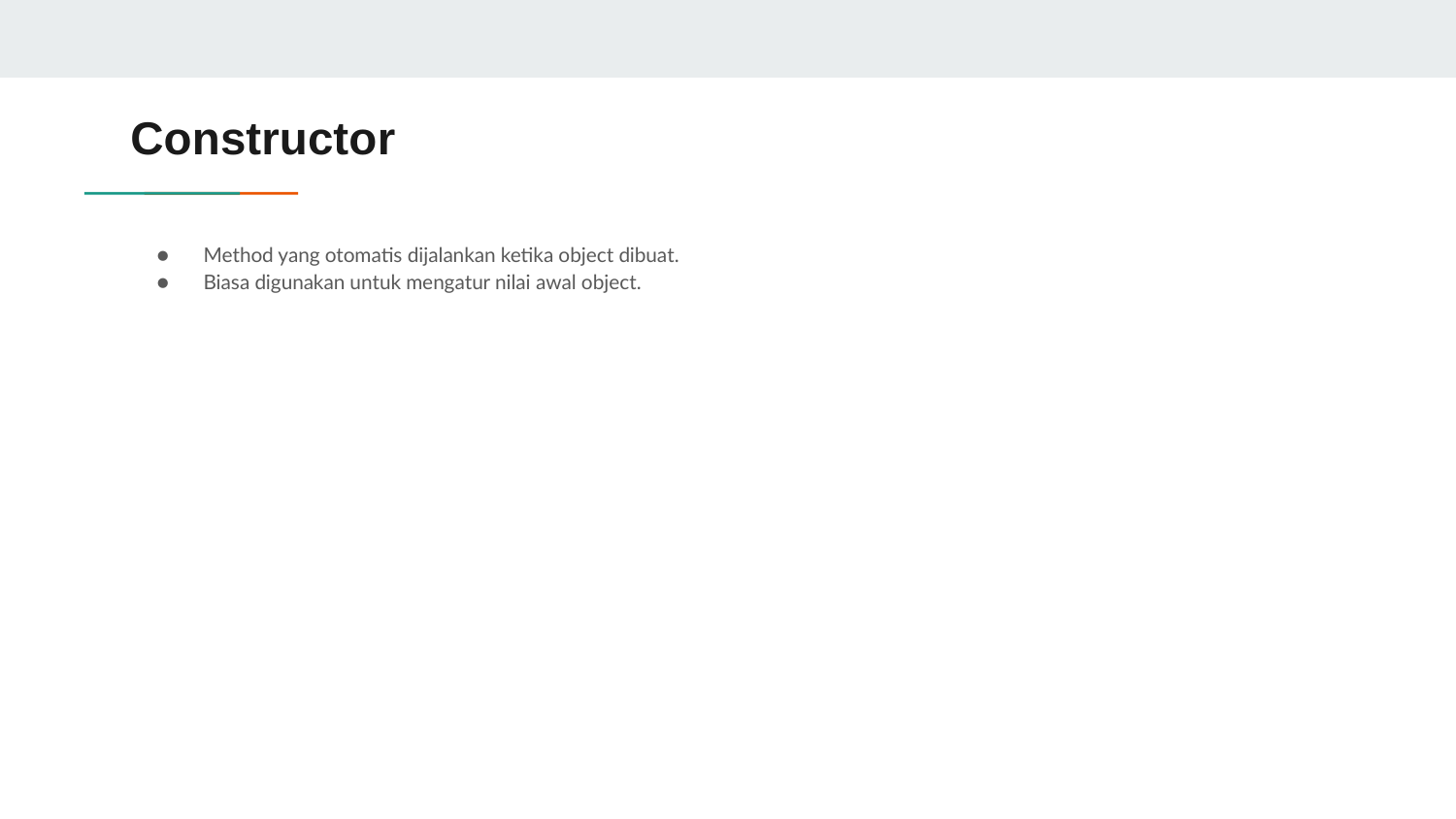

# Constructor
Method yang otomatis dijalankan ketika object dibuat.
Biasa digunakan untuk mengatur nilai awal object.